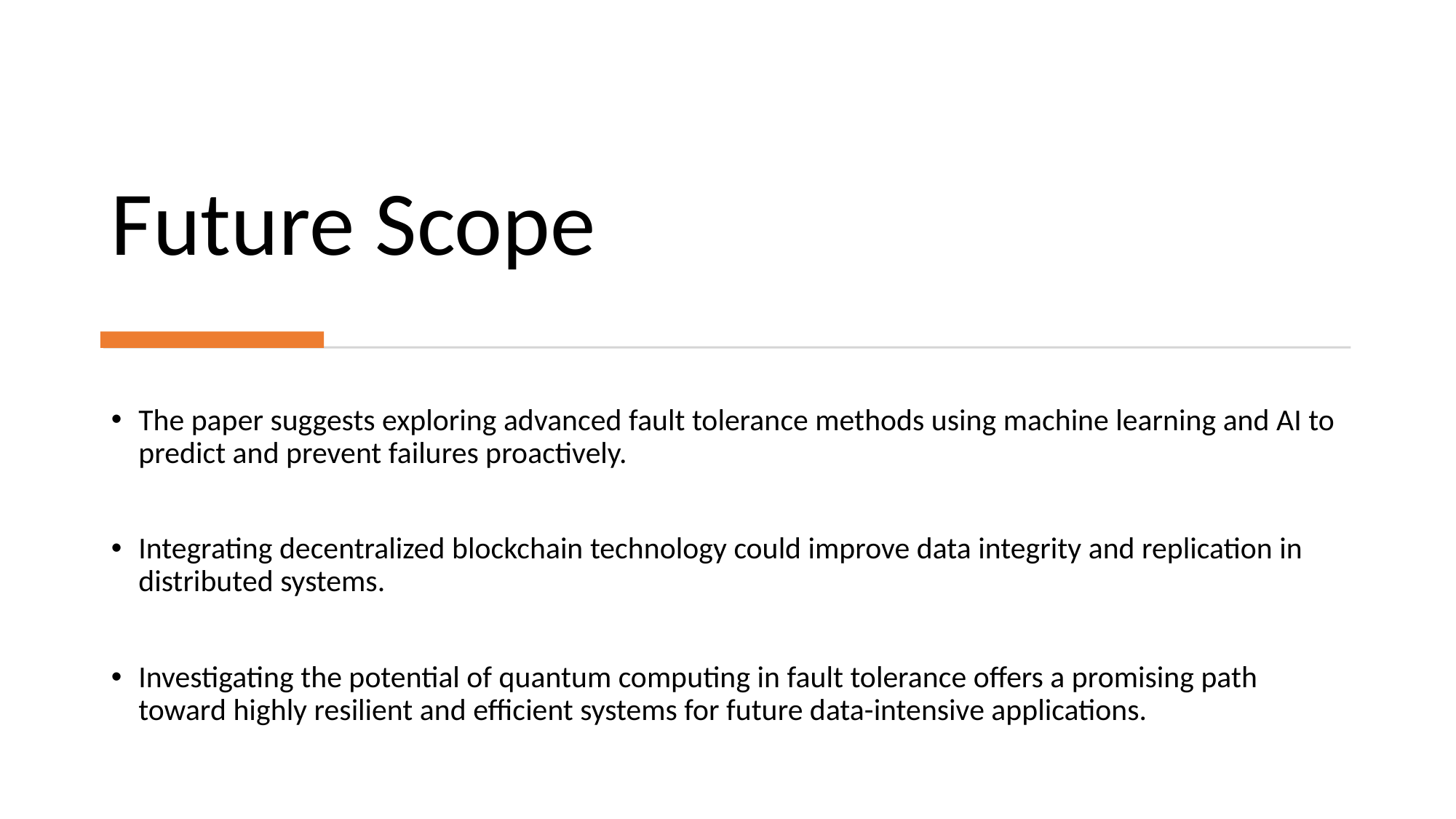

# Future Scope

The paper suggests exploring advanced fault tolerance methods using machine learning and AI to predict and prevent failures proactively.

Integrating decentralized blockchain technology could improve data integrity and replication in distributed systems.

Investigating the potential of quantum computing in fault tolerance offers a promising path toward highly resilient and efficient systems for future data-intensive applications.